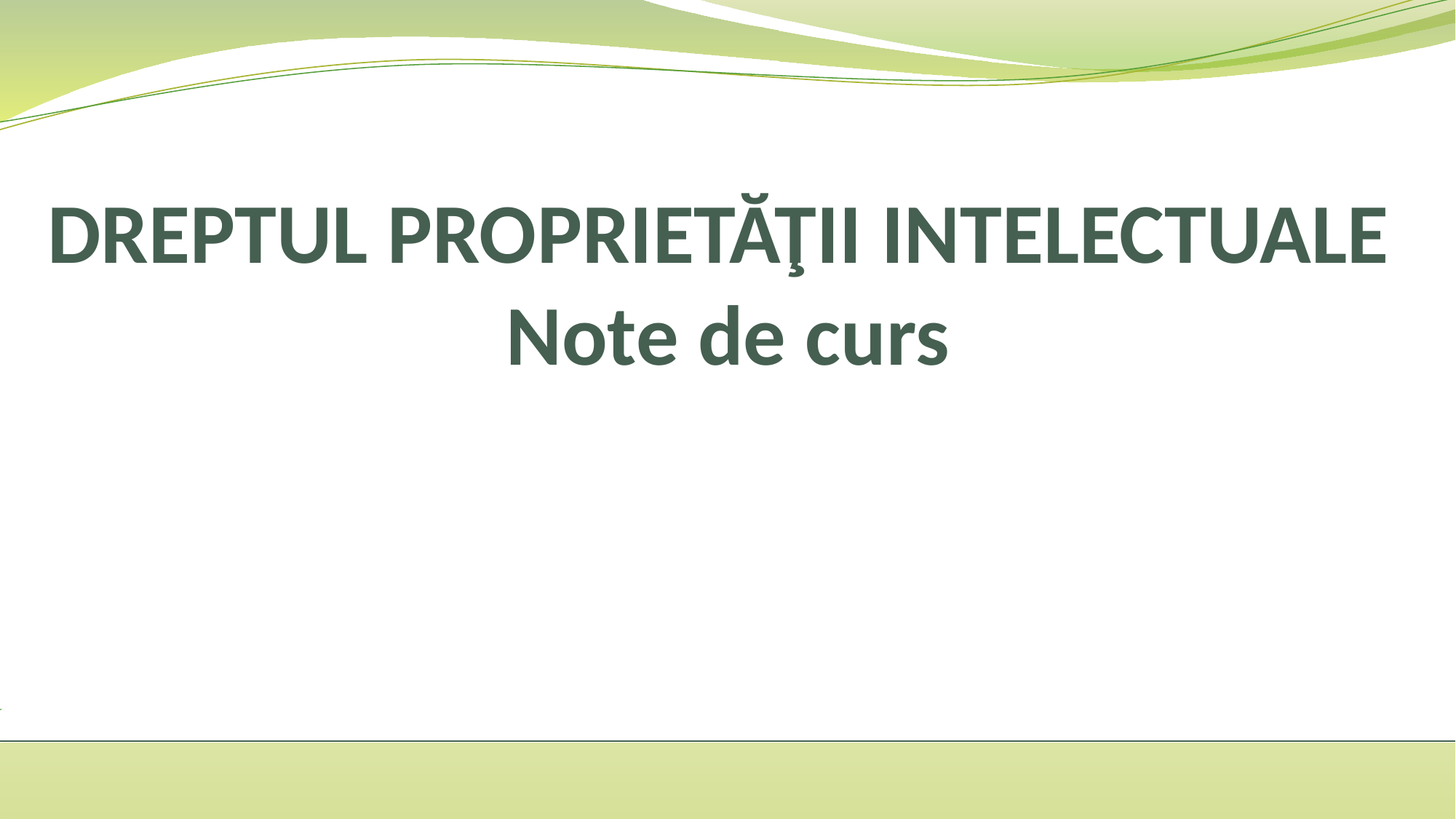

# DREPTUL PROPRIETĂŢII INTELECTUALE Note de curs